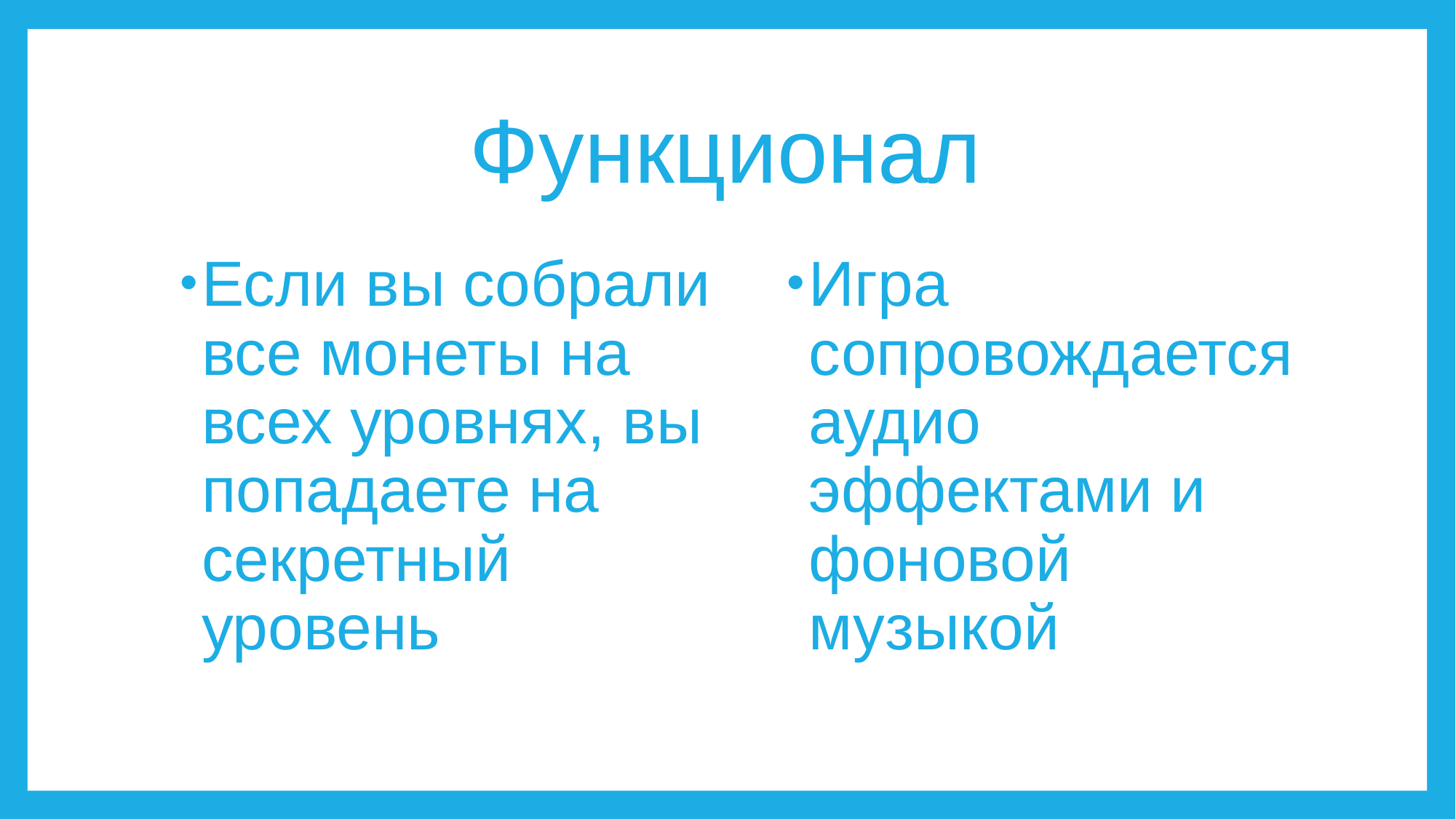

# Функционал
Игра сопровождается аудио эффектами и фоновой музыкой
Если вы собрали все монеты на всех уровнях, вы попадаете на секретный уровень